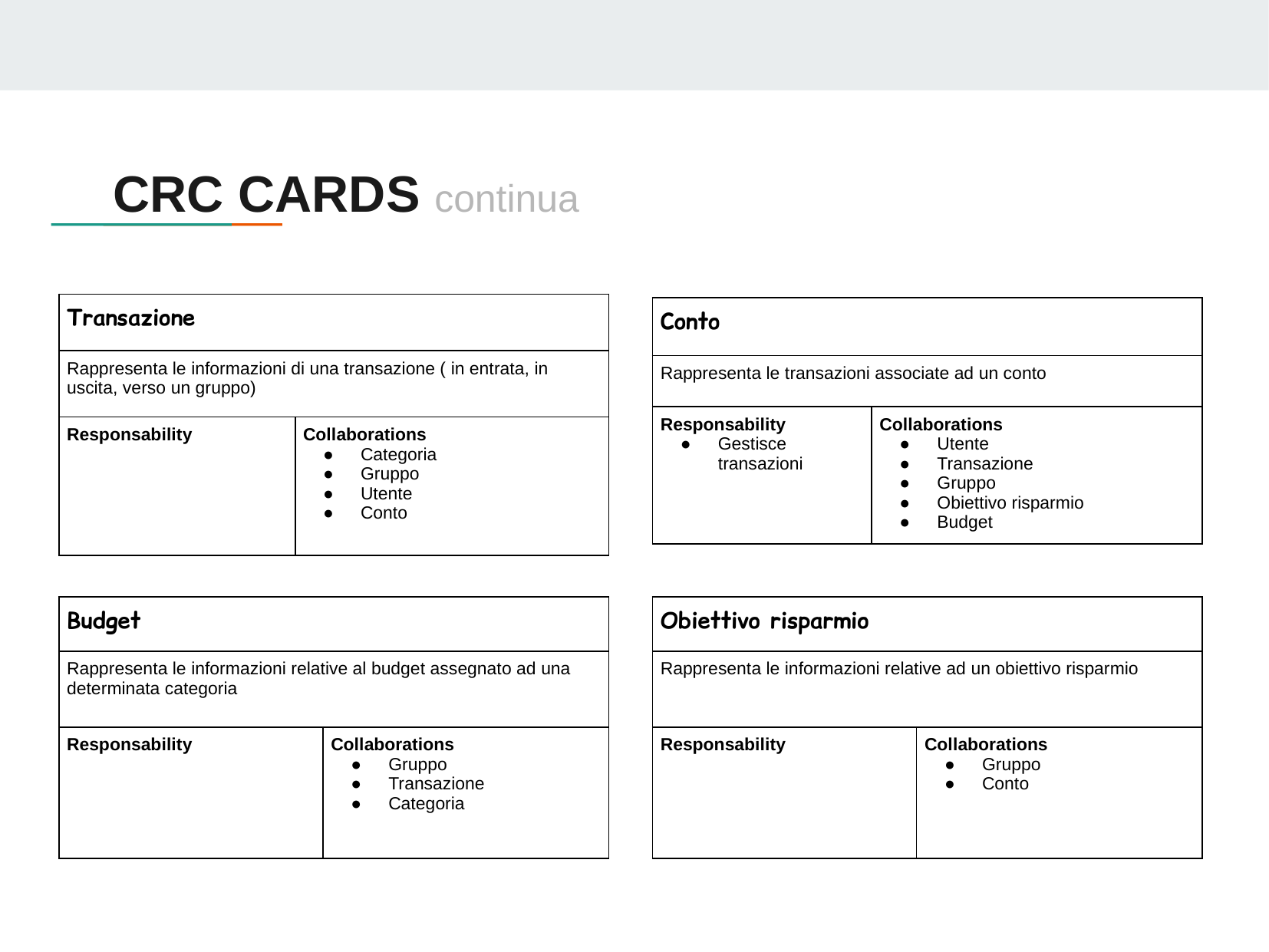

# CRC CARDS continua
| Transazione |  |
| --- | --- |
| Rappresenta le informazioni di una transazione ( in entrata, in uscita, verso un gruppo) |  |
| Responsability | Collaborations Categoria Gruppo Utente Conto |
| Conto |  |
| --- | --- |
| Rappresenta le transazioni associate ad un conto |  |
| Responsability Gestisce transazioni | Collaborations Utente Transazione Gruppo Obiettivo risparmio Budget |
| Obiettivo risparmio |  |
| --- | --- |
| Rappresenta le informazioni relative ad un obiettivo risparmio |  |
| Responsability | Collaborations Gruppo Conto |
| Budget |  |
| --- | --- |
| Rappresenta le informazioni relative al budget assegnato ad una determinata categoria |  |
| Responsability | Collaborations Gruppo Transazione Categoria |